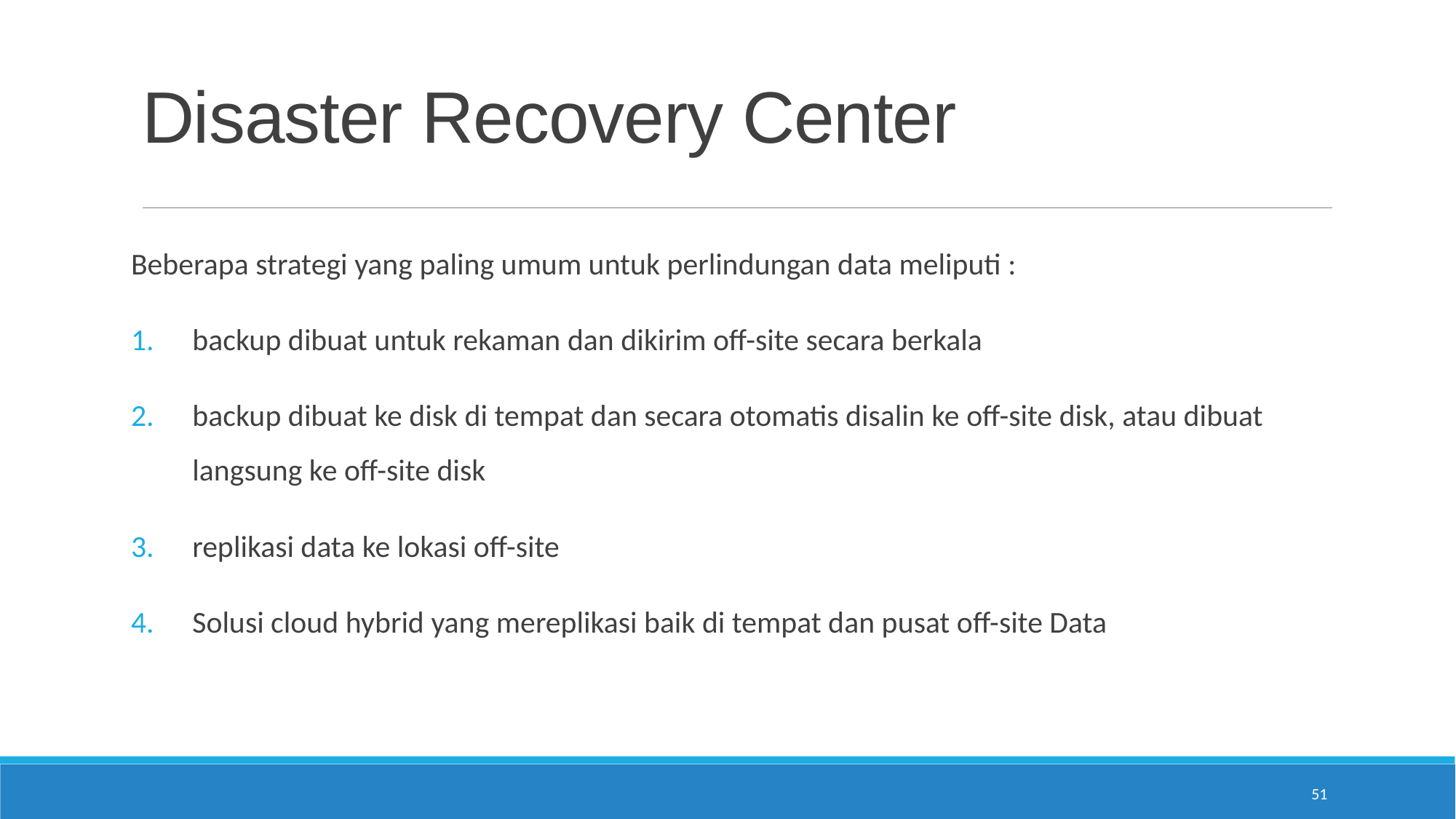

# Disaster Recovery Center
Beberapa strategi yang paling umum untuk perlindungan data meliputi :
backup dibuat untuk rekaman dan dikirim off-site secara berkala
backup dibuat ke disk di tempat dan secara otomatis disalin ke off-site disk, atau dibuat langsung ke off-site disk
replikasi data ke lokasi off-site
Solusi cloud hybrid yang mereplikasi baik di tempat dan pusat off-site Data
51